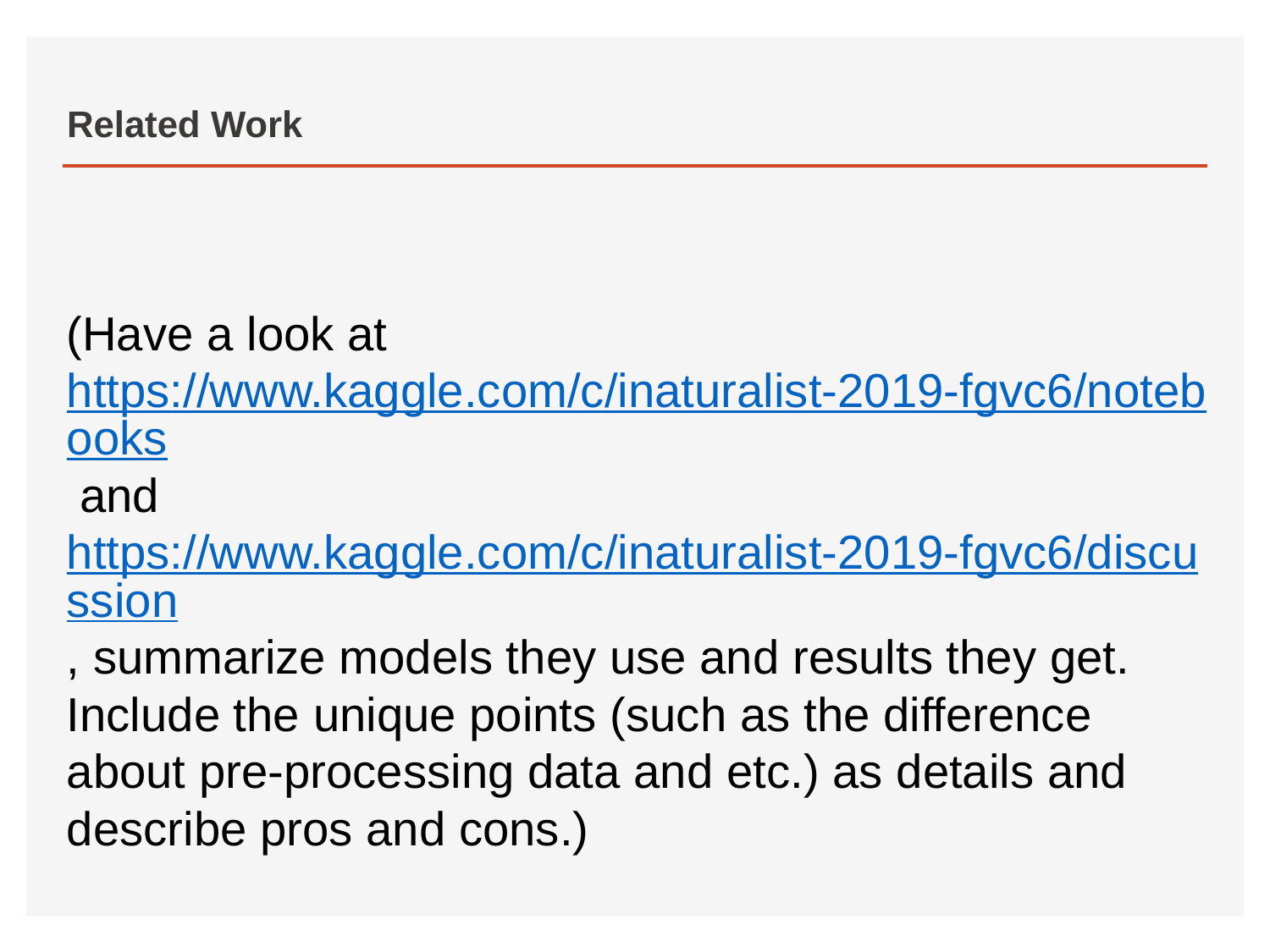

# Related Work

(Have a look at https://www.kaggle.com/c/inaturalist-2019-fgvc6/notebooks and https://www.kaggle.com/c/inaturalist-2019-fgvc6/discussion, summarize models they use and results they get. Include the unique points (such as the difference about pre-processing data and etc.) as details and describe pros and cons.)